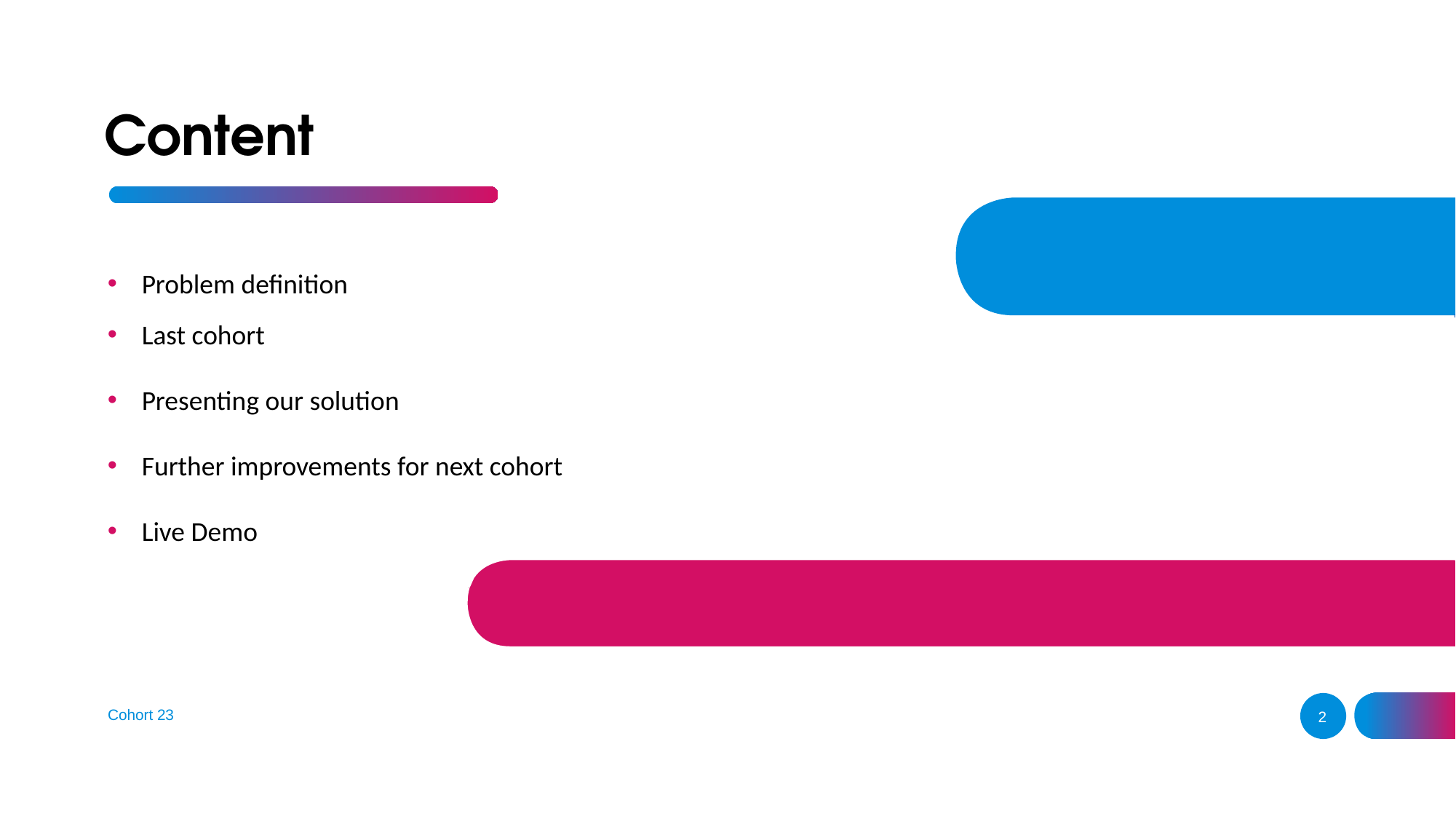

# Content
Problem definition

Last cohort

Presenting our solution

Further improvements for next cohort

Live Demo

Cohort 23
2